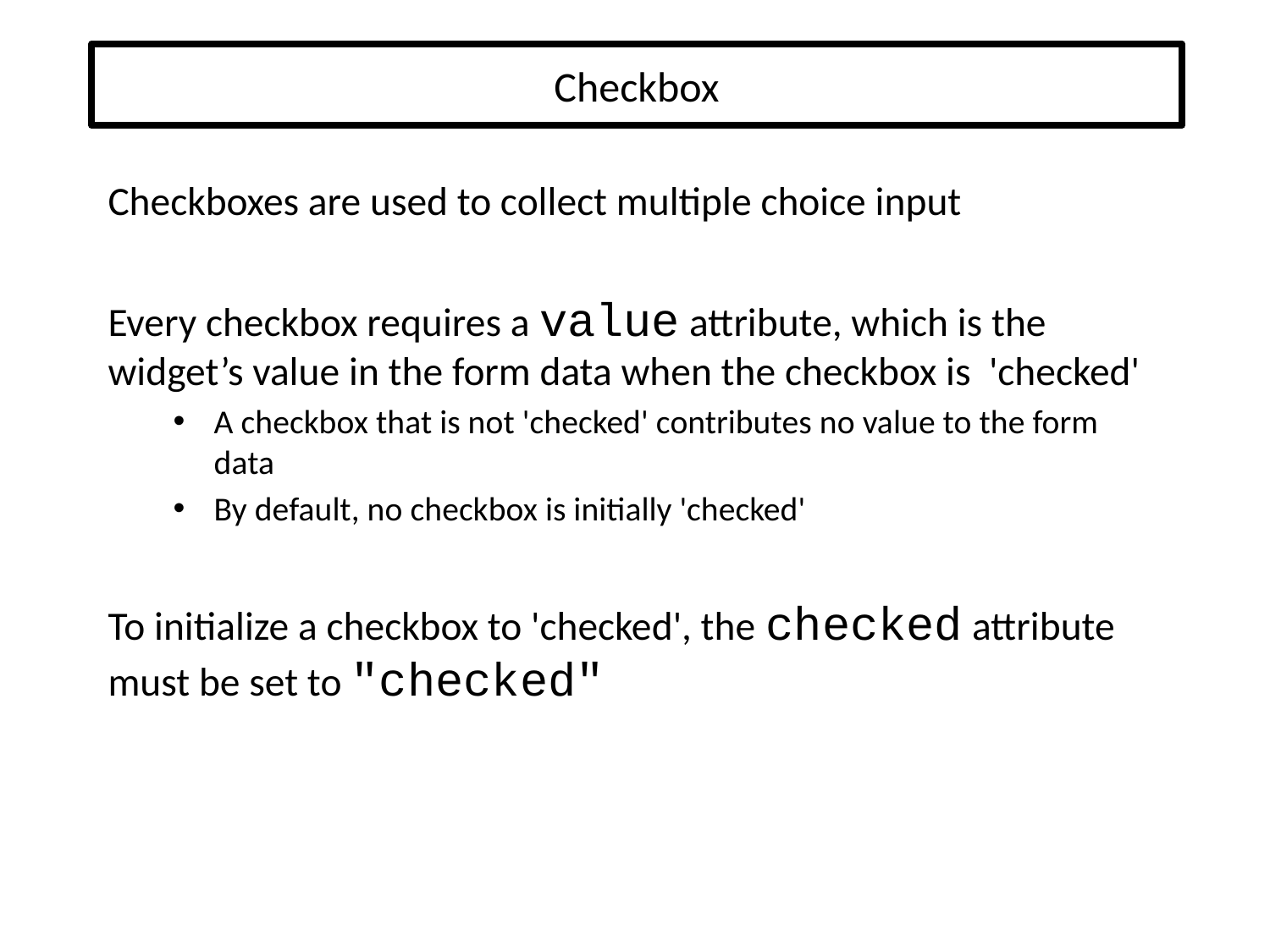

# Checkbox
Checkboxes are used to collect multiple choice input

Every checkbox requires a value attribute, which is the widget’s value in the form data when the checkbox is  'checked'
A checkbox that is not 'checked' contributes no value to the form data
By default, no checkbox is initially 'checked'

To initialize a checkbox to 'checked', the checked attribute must be set to "checked"